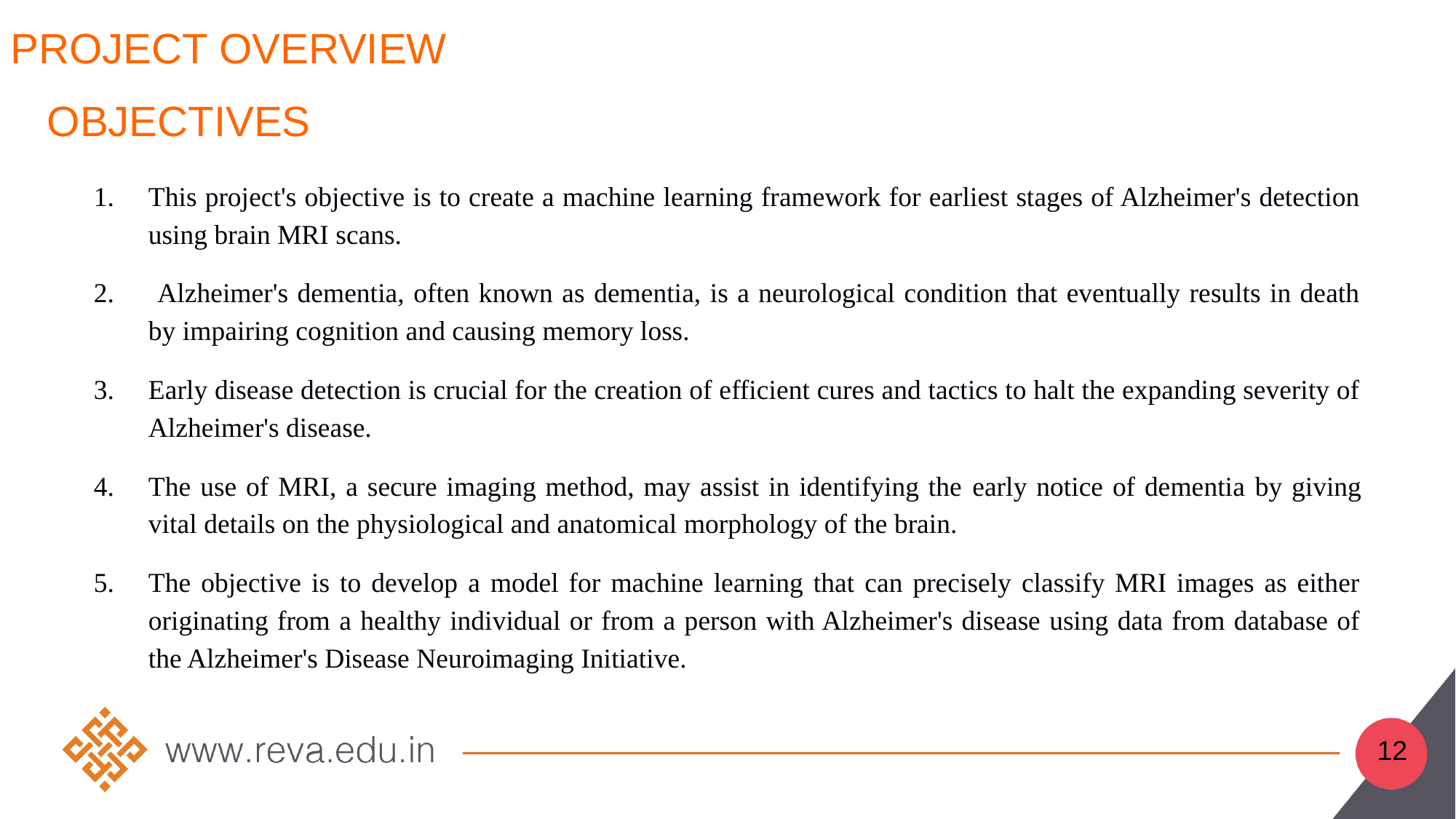

# Project overview
objectives
This project's objective is to create a machine learning framework for earliest stages of Alzheimer's detection using brain MRI scans.
 Alzheimer's dementia, often known as dementia, is a neurological condition that eventually results in death by impairing cognition and causing memory loss.
Early disease detection is crucial for the creation of efficient cures and tactics to halt the expanding severity of Alzheimer's disease.
The use of MRI, a secure imaging method, may assist in identifying the early notice of dementia by giving vital details on the physiological and anatomical morphology of the brain.
The objective is to develop a model for machine learning that can precisely classify MRI images as either originating from a healthy individual or from a person with Alzheimer's disease using data from database of the Alzheimer's Disease Neuroimaging Initiative.

12